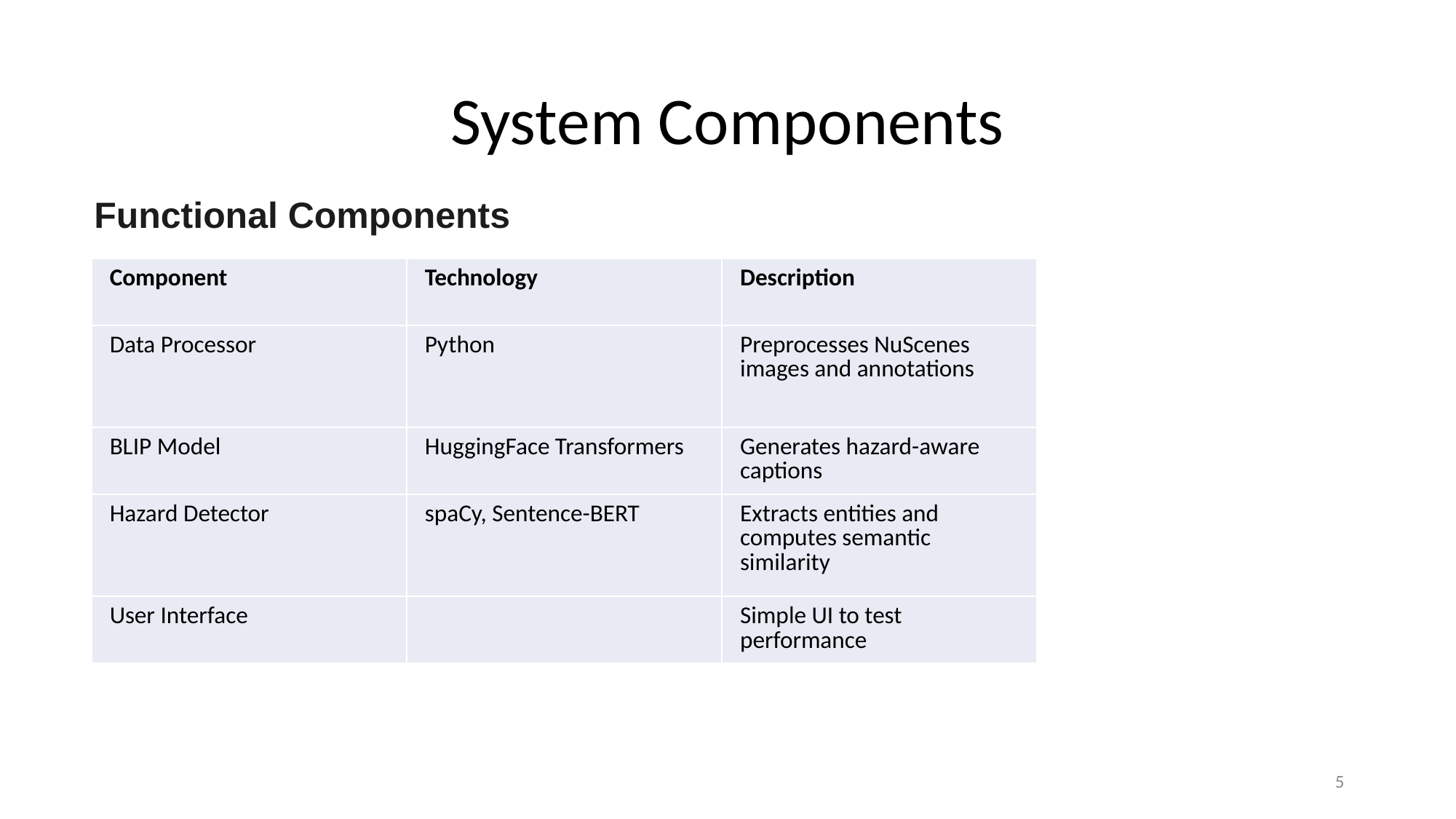

# System Components
Functional Components
| Component | Technology | Description |
| --- | --- | --- |
| Data Processor | Python | Preprocesses NuScenes images and annotations |
| BLIP Model | HuggingFace Transformers | Generates hazard-aware captions |
| Hazard Detector | spaCy, Sentence-BERT | Extracts entities and computes semantic similarity |
| User Interface |  | Simple UI to test performance |
5